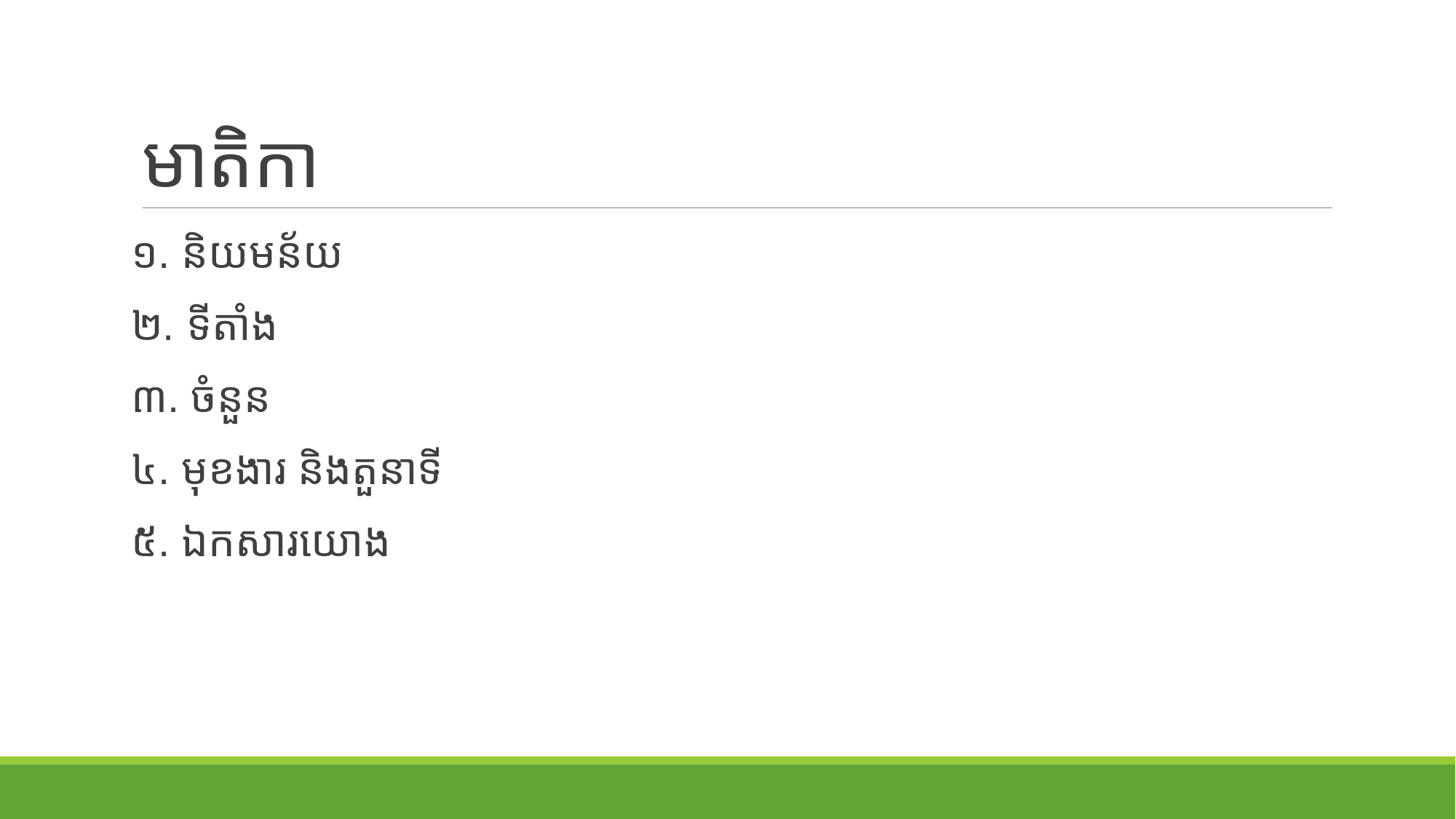

# មាតិកា
១. និយមន័យ
២. ទីតាំង
៣. ចំនួន
៤. មុខងារ និងតួនាទី
៥. ឯកសារយោង